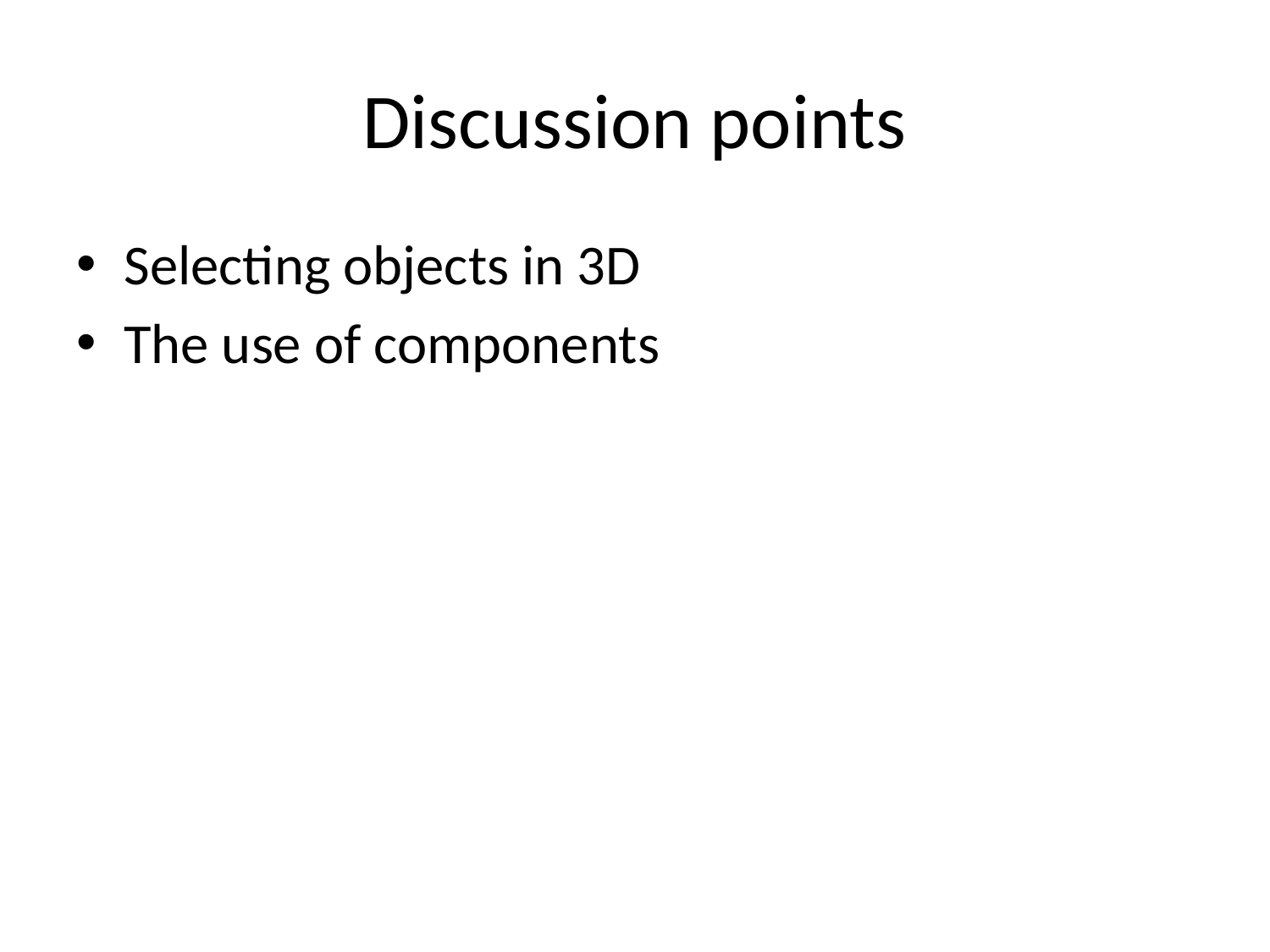

# Discussion points
Selecting objects in 3D
The use of components